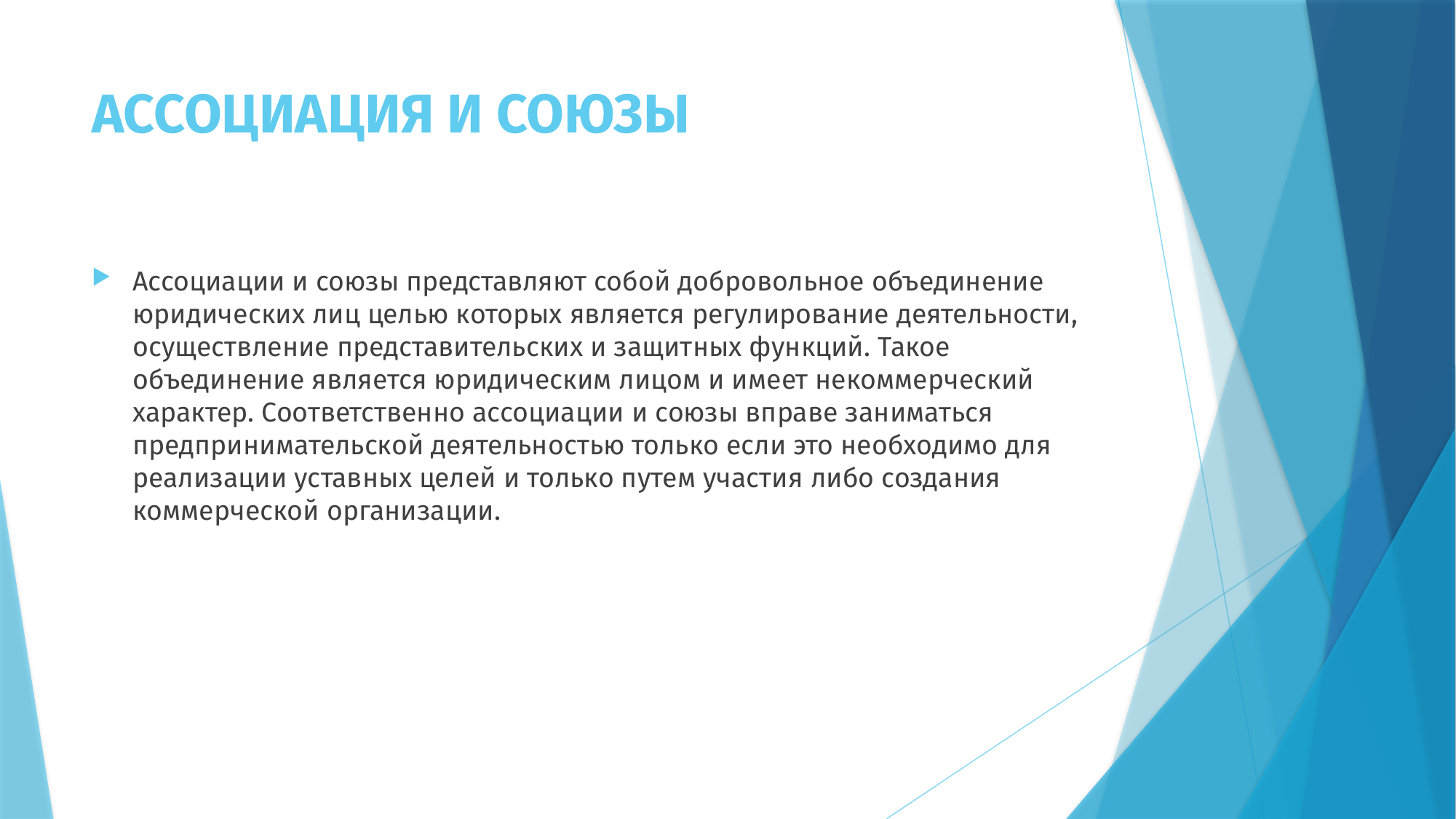

# Ассоциация И Союзы
Ассоциации и союзы представляют собой добровольное объединение юридических лиц целью которых является регулирование деятельности, осуществление представительских и защитных функций. Такое объединение является юридическим лицом и имеет некоммерческий характер. Соответственно ассоциации и союзы вправе заниматься предпринимательской деятельностью только если это необходимо для реализации уставных целей и только путем участия либо создания коммерческой организации.